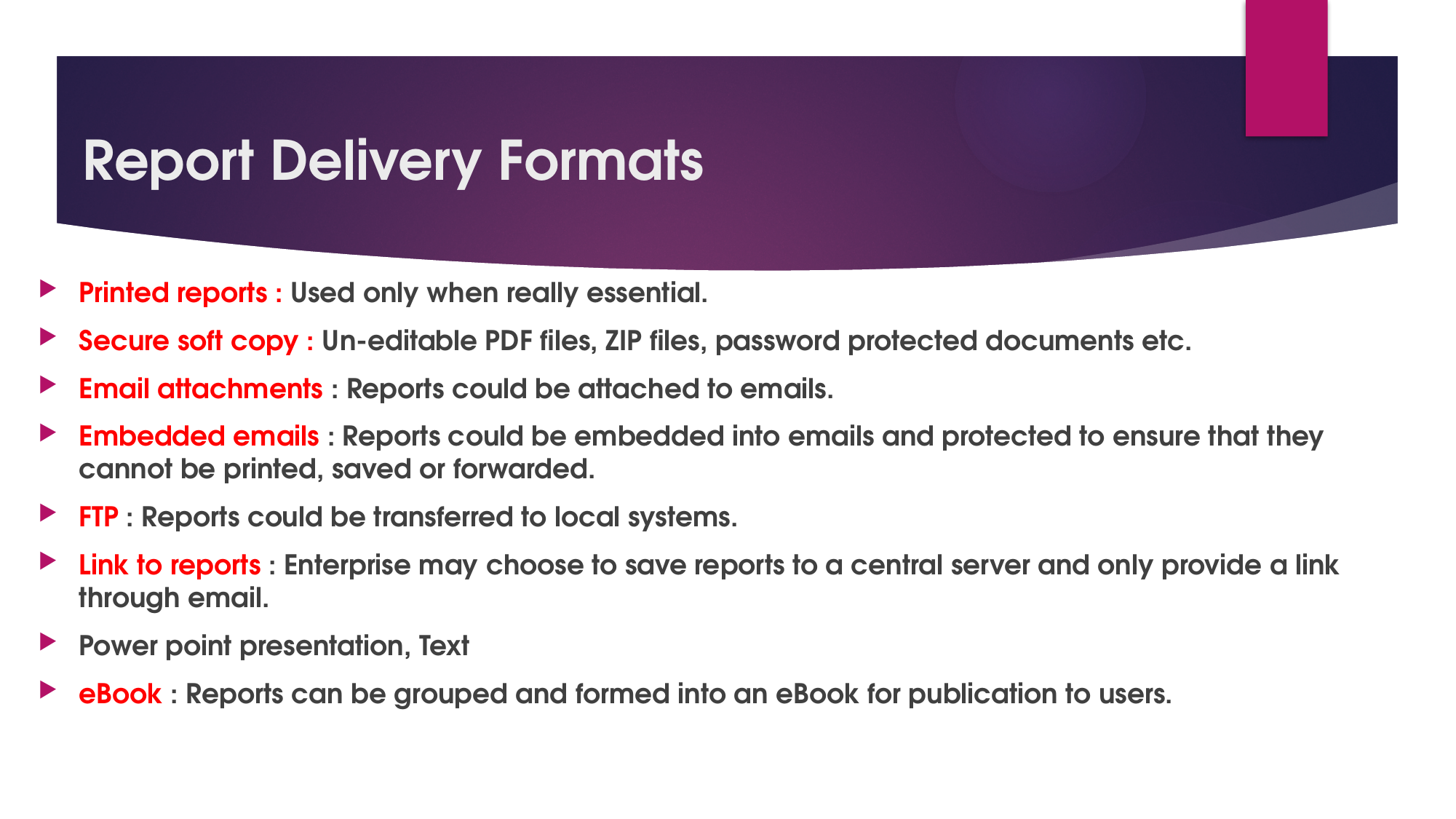

# Report Delivery Formats
Printed reports : Used only when really essential.
Secure soft copy : Un-editable PDF files, ZIP files, password protected documents etc.
Email attachments : Reports could be attached to emails.
Embedded emails : Reports could be embedded into emails and protected to ensure that they cannot be printed, saved or forwarded.
FTP : Reports could be transferred to local systems.
Link to reports : Enterprise may choose to save reports to a central server and only provide a link through email.
Power point presentation, Text
eBook : Reports can be grouped and formed into an eBook for publication to users.